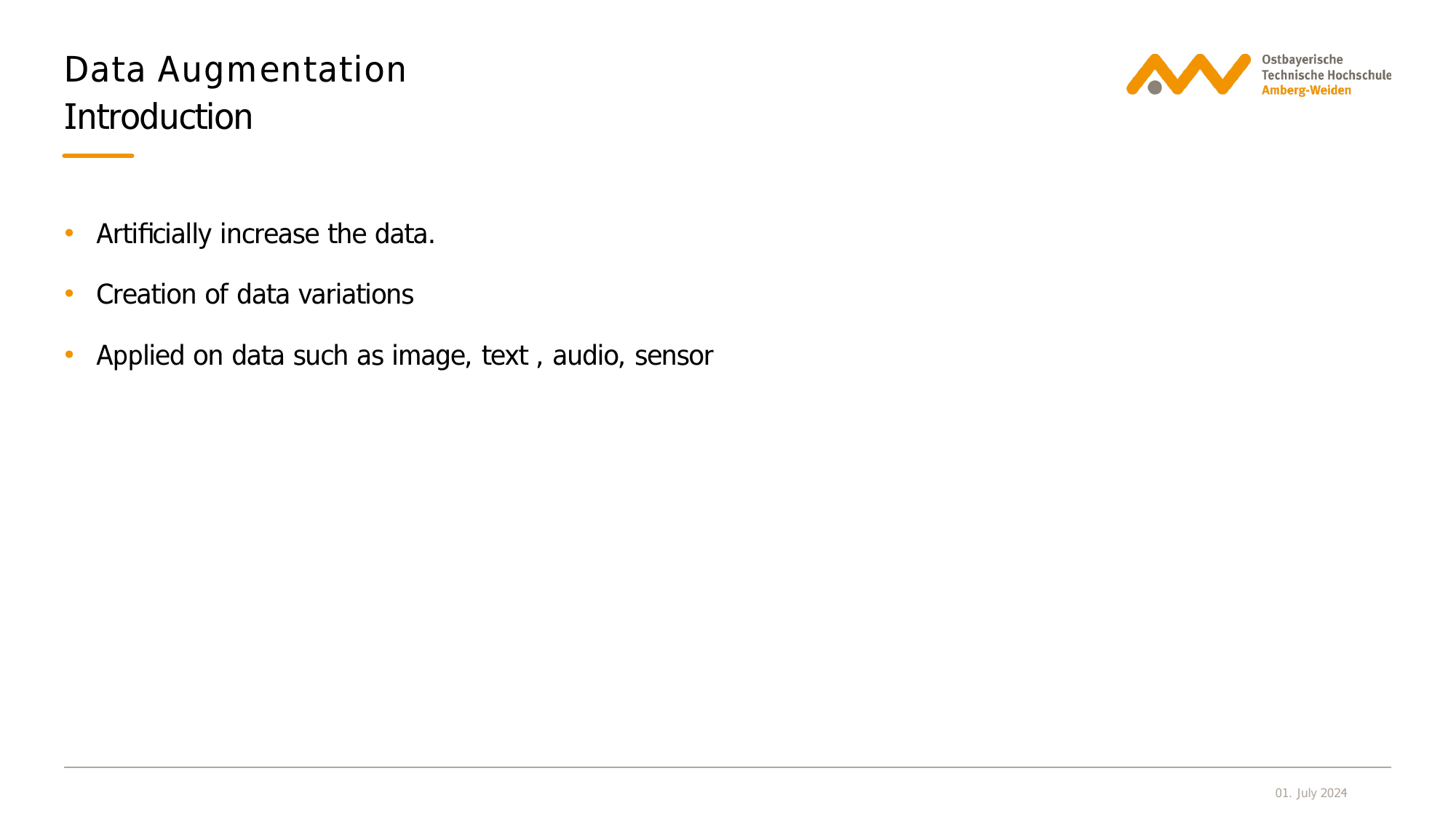

# Data Augmentation
Introduction
Artificially increase the data.
Creation of data variations
Applied on data such as image, text , audio, sensor
01. July 2024
3